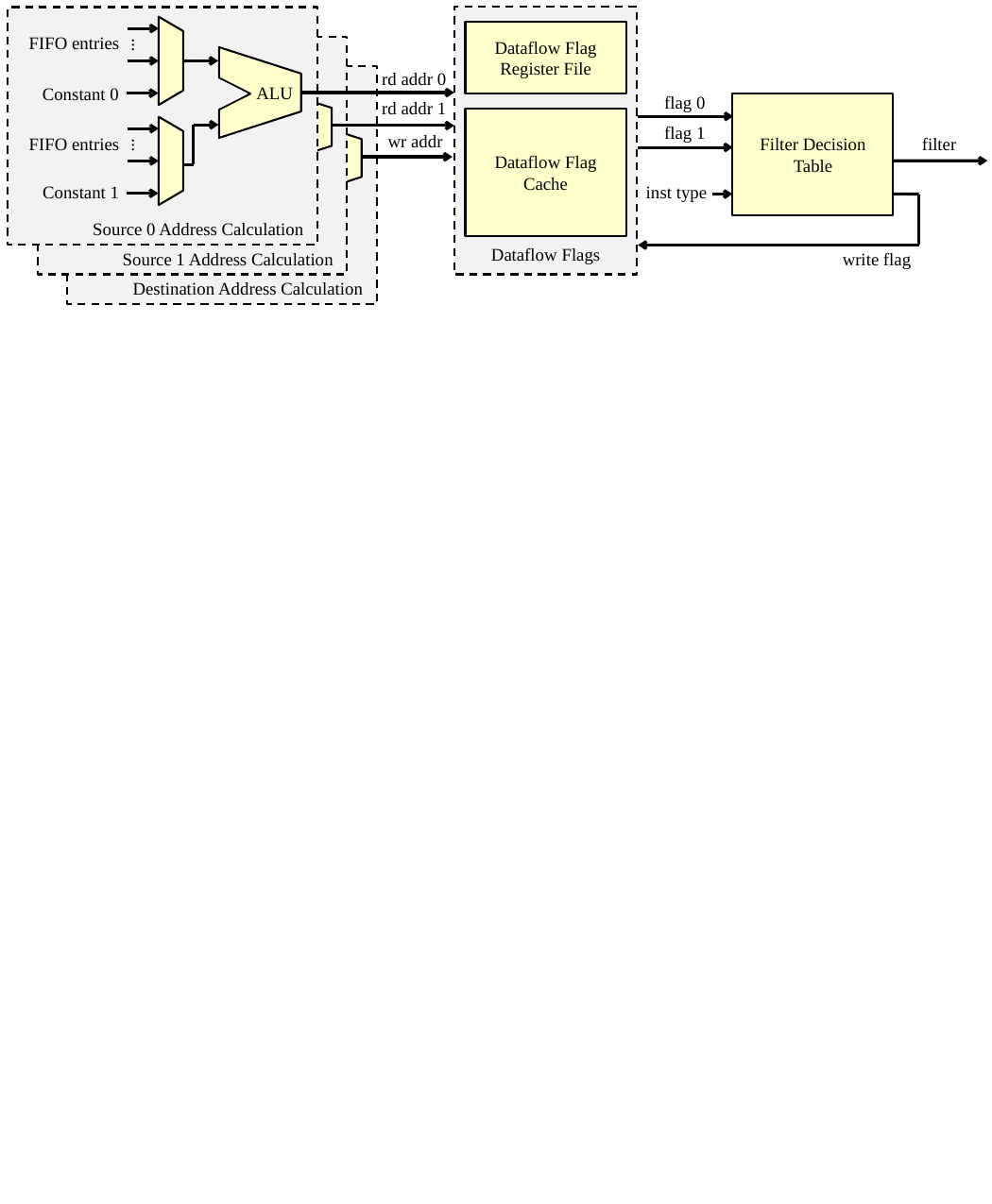

FIFO entries
…

Constant 0
Dataflow Flag Register File

ALU
rd addr 0

flag 0
rd addr 1
Filter Decision Table
Dataflow Flag
Cache

flag 1
FIFO entries
…

Constant 1
wr addr
filter
inst type
Source 0 Address Calculation
Dataflow Flags
Source 1 Address Calculation
write flag
Destination Address Calculation